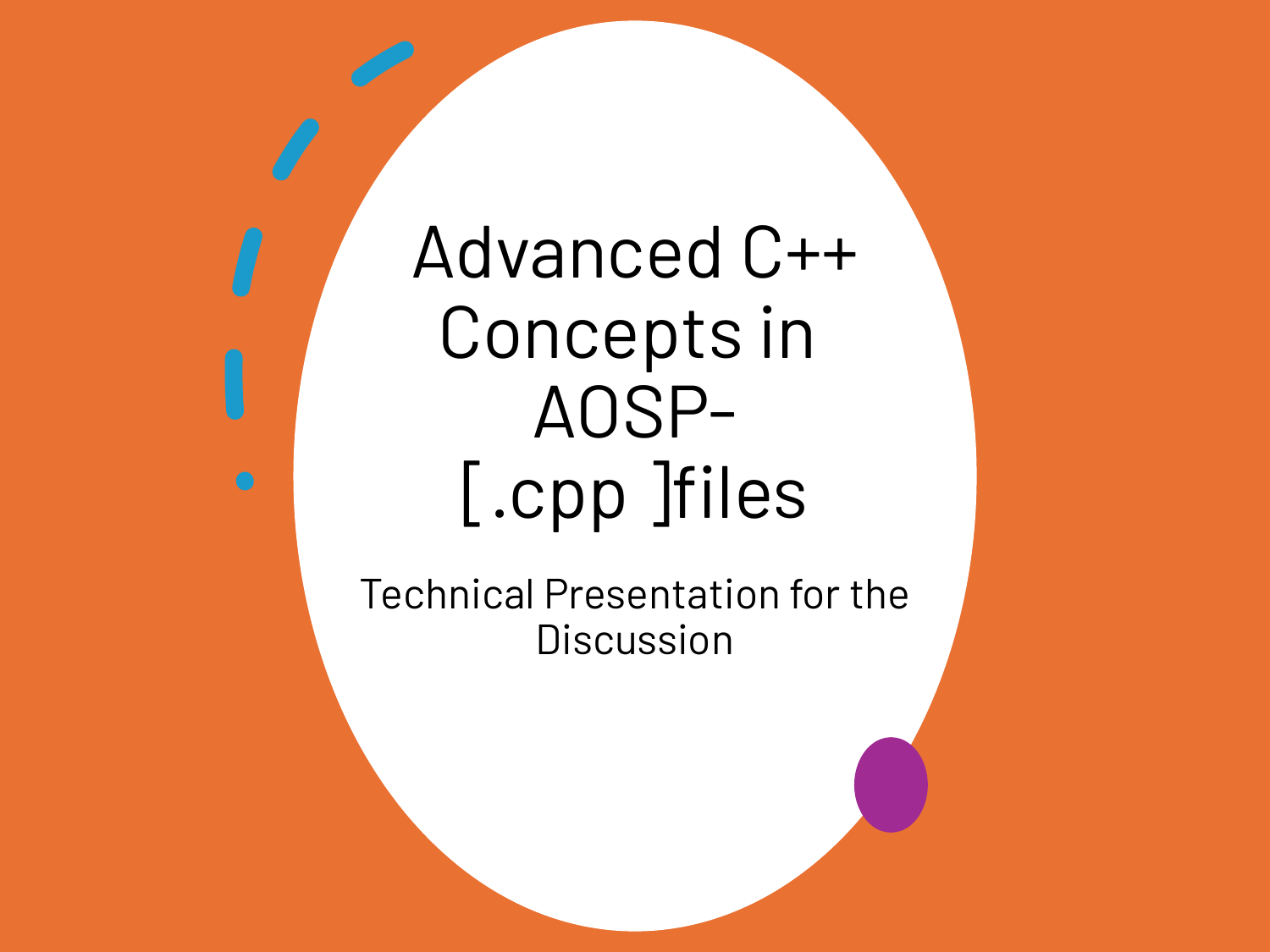

# Advanced C++ Concepts in AOSP- [.cpp ]files
Technical Presentation for the Discussion